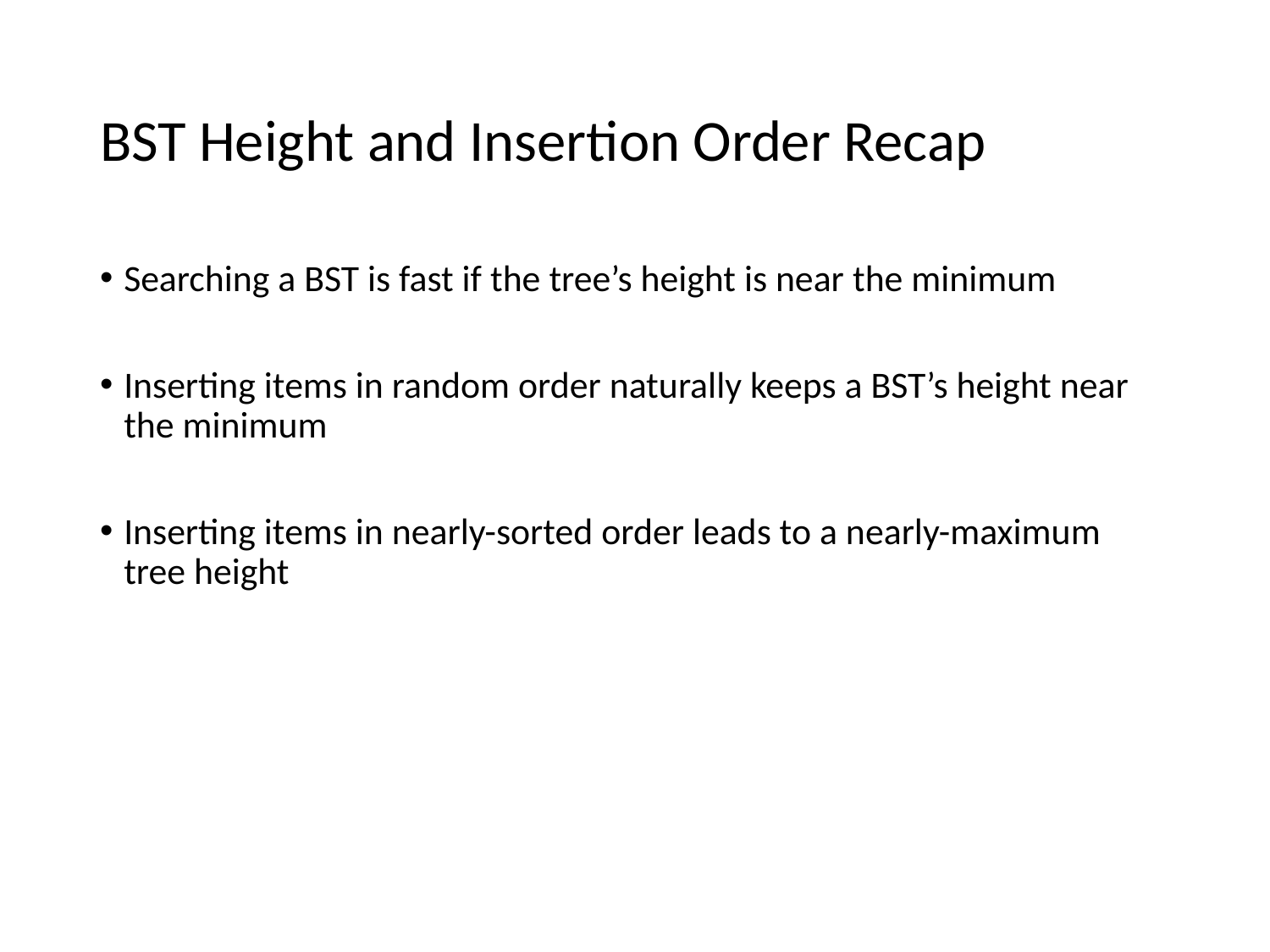

# BST Height and Insertion Order Recap
Searching a BST is fast if the tree’s height is near the minimum

Inserting items in random order naturally keeps a BST’s height near the minimum

Inserting items in nearly-sorted order leads to a nearly-maximum tree height